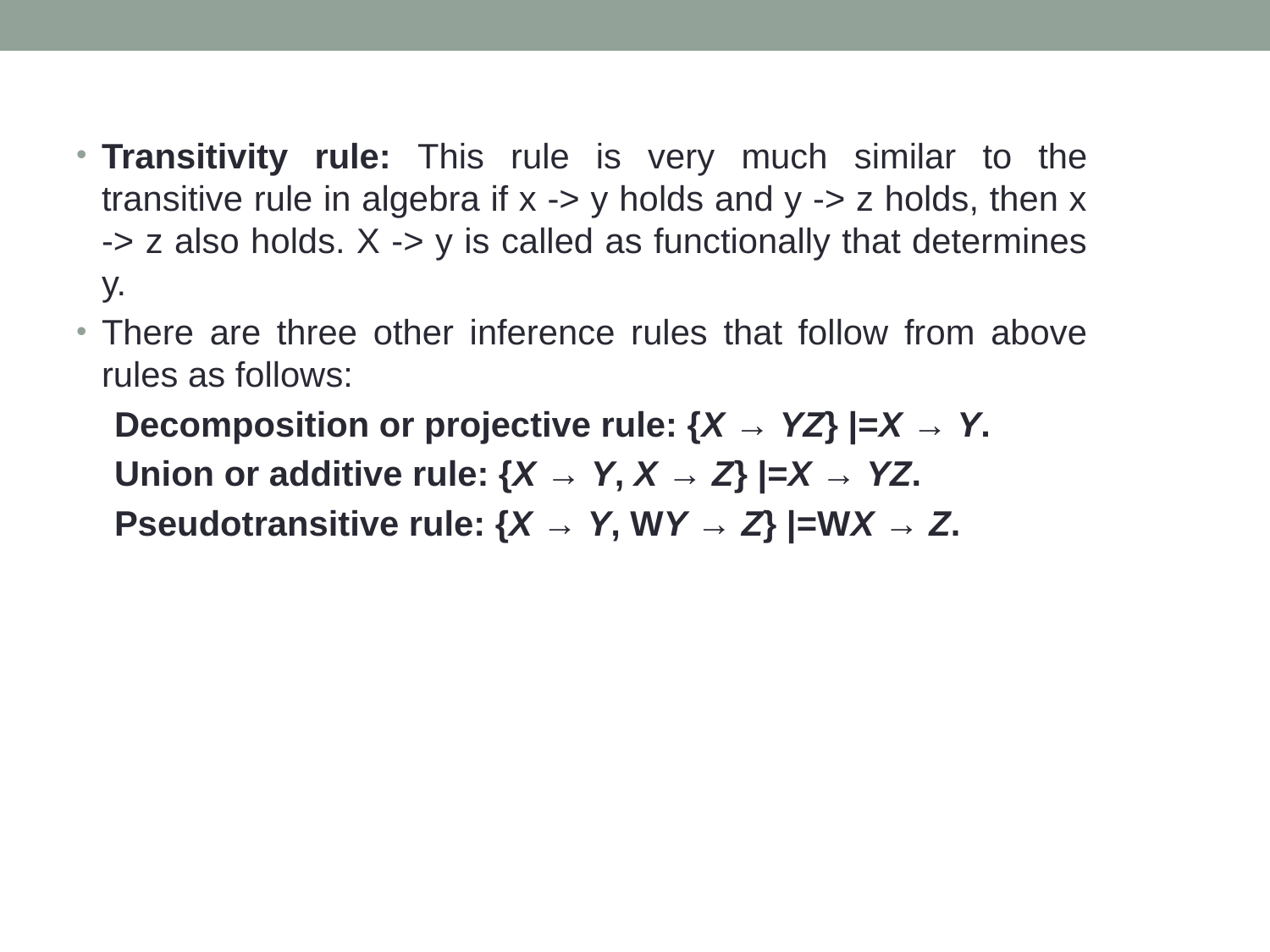

Transitivity rule: This rule is very much similar to the transitive rule in algebra if x -> y holds and y -> z holds, then x -> z also holds. X -> y is called as functionally that determines y.
There are three other inference rules that follow from above rules as follows:
Decomposition or projective rule: {X → YZ} |=X → Y.
Union or additive rule: {X → Y, X → Z} |=X → YZ.
Pseudotransitive rule: {X → Y, WY → Z} |=WX → Z.